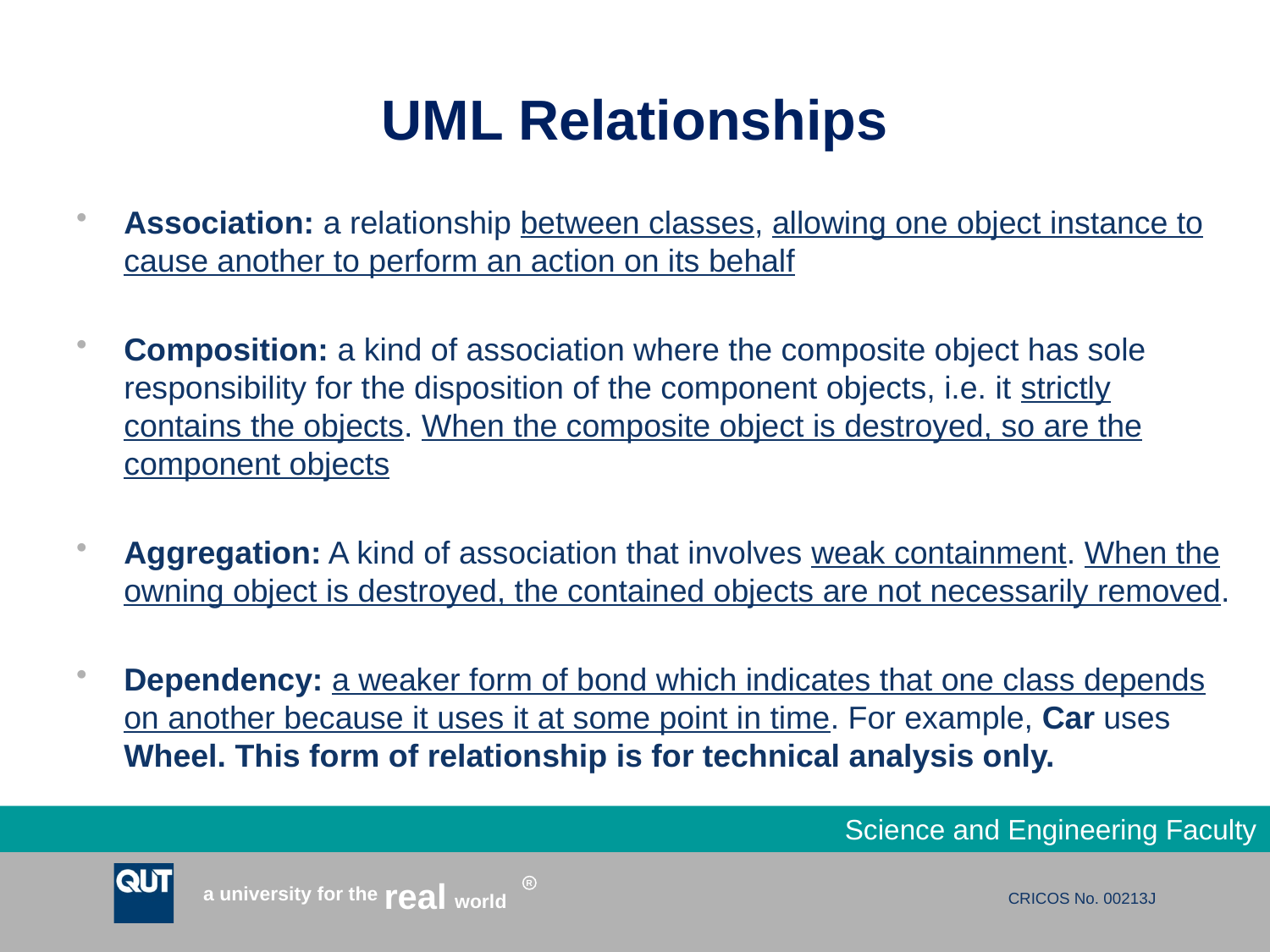

# UML Relationships
Association: a relationship between classes, allowing one object instance to cause another to perform an action on its behalf

Composition: a kind of association where the composite object has sole responsibility for the disposition of the component objects, i.e. it strictly contains the objects. When the composite object is destroyed, so are the component objects

Aggregation: A kind of association that involves weak containment. When the owning object is destroyed, the contained objects are not necessarily removed.

Dependency: a weaker form of bond which indicates that one class depends on another because it uses it at some point in time. For example, Car uses Wheel. This form of relationship is for technical analysis only.